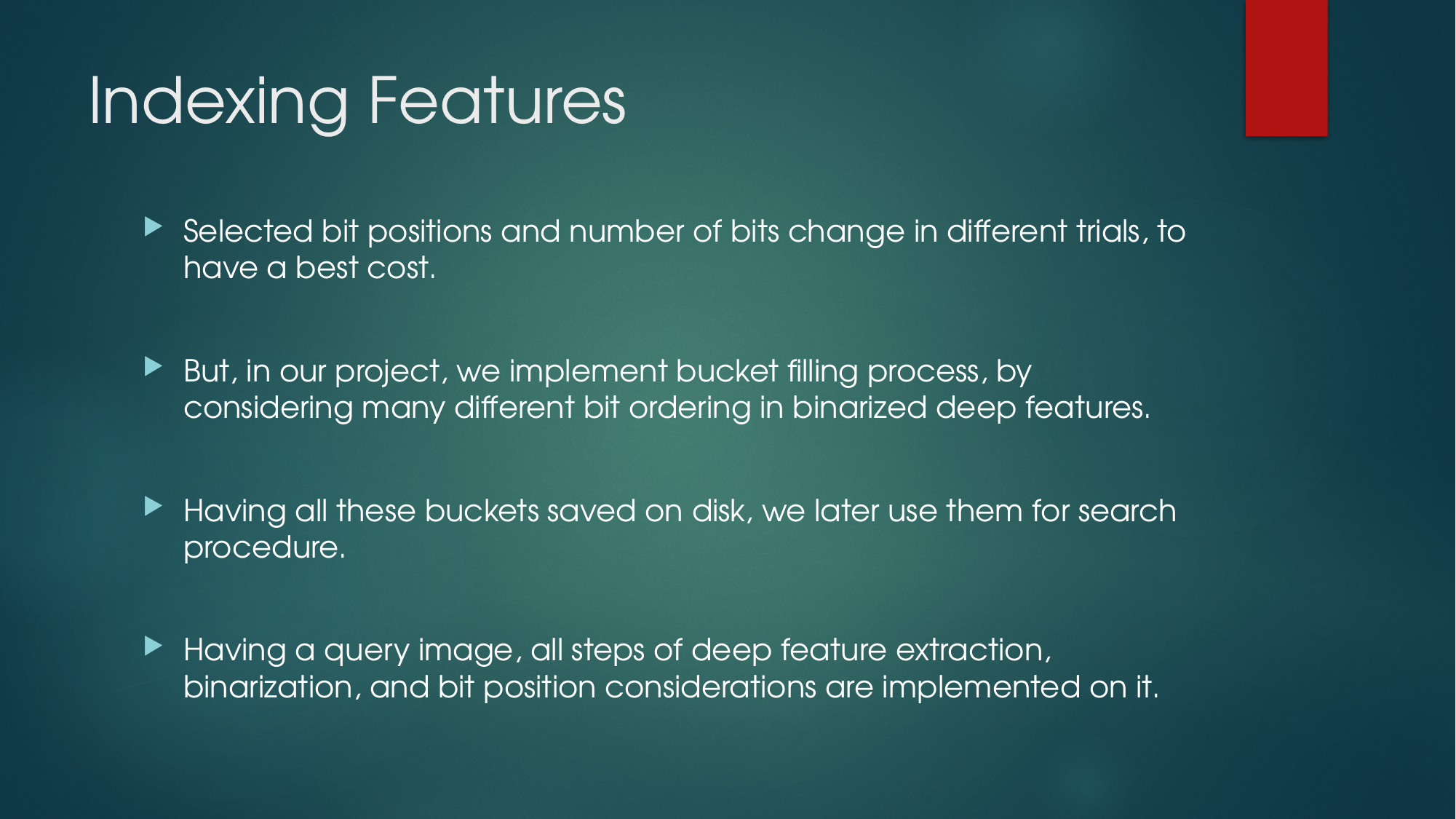

# Indexing Features
Selected bit positions and number of bits change in different trials, to have a best cost.

But, in our project, we implement bucket filling process, by considering many different bit ordering in binarized deep features.

Having all these buckets saved on disk, we later use them for search procedure.

Having a query image, all steps of deep feature extraction, binarization, and bit position considerations are implemented on it.